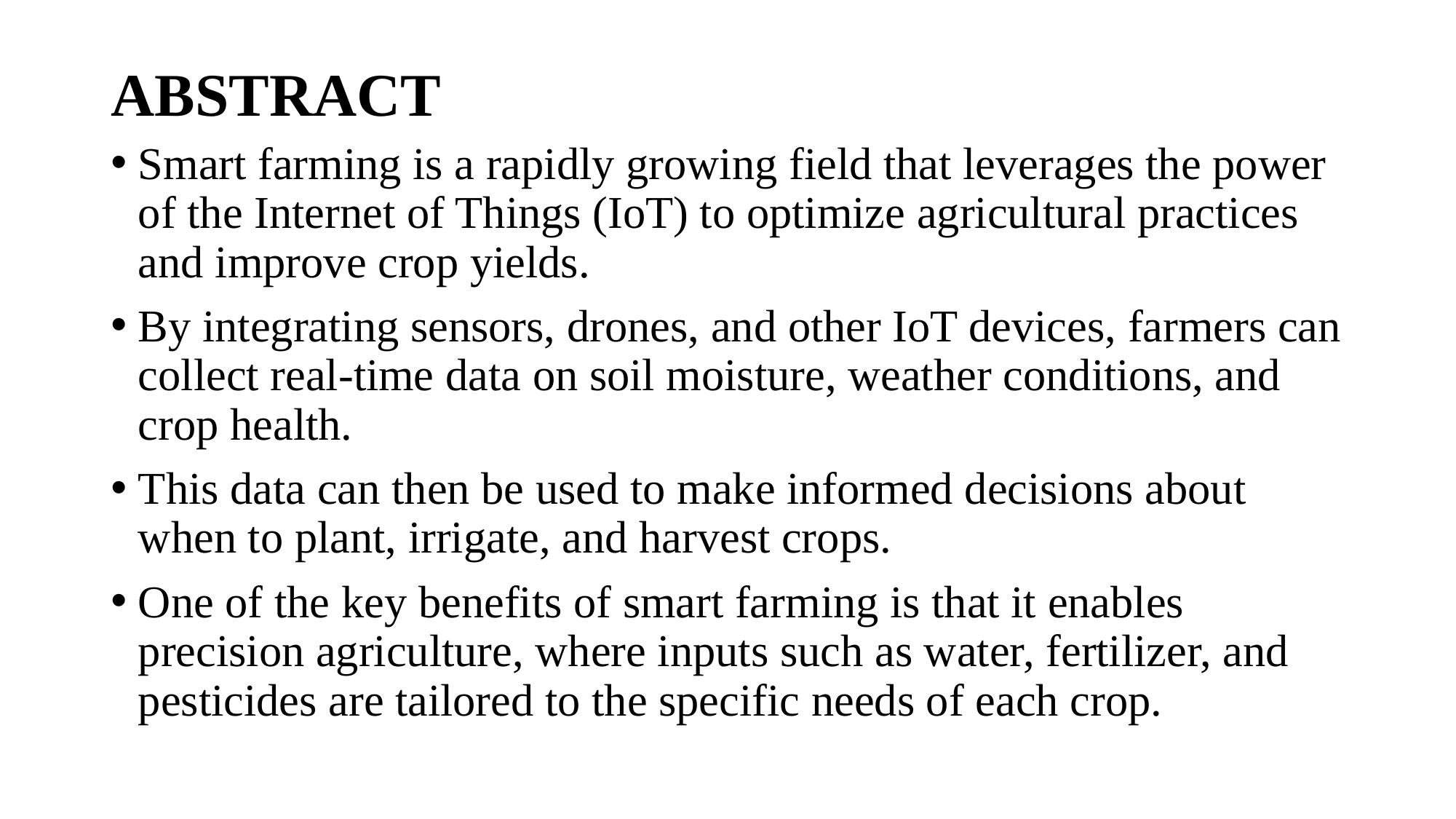

ABSTRACT
Smart farming is a rapidly growing field that leverages the power of the Internet of Things (IoT) to optimize agricultural practices and improve crop yields.
By integrating sensors, drones, and other IoT devices, farmers can collect real-time data on soil moisture, weather conditions, and crop health.
This data can then be used to make informed decisions about when to plant, irrigate, and harvest crops.
One of the key benefits of smart farming is that it enables precision agriculture, where inputs such as water, fertilizer, and pesticides are tailored to the specific needs of each crop.